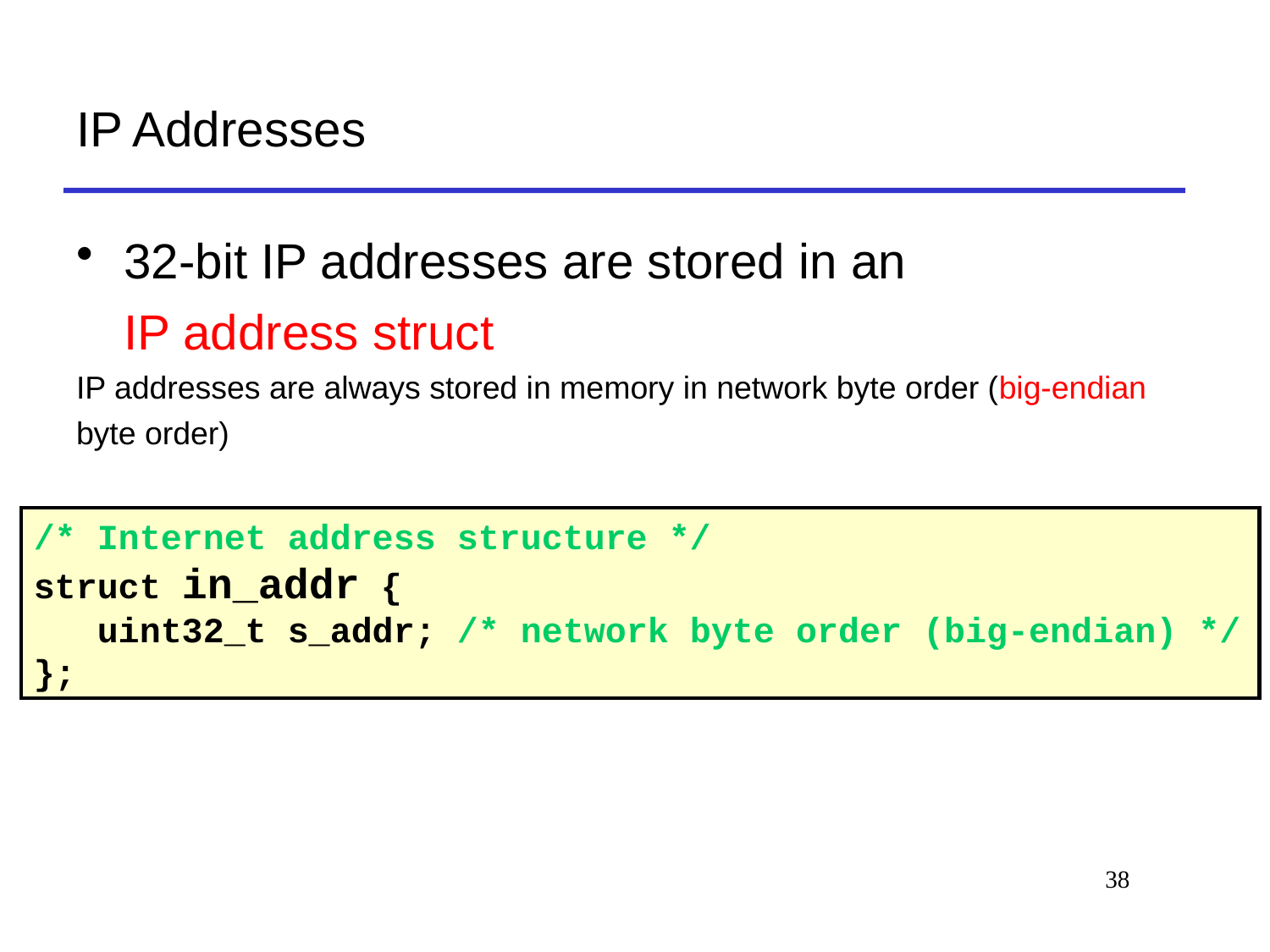

# IP Addresses
32-bit IP addresses are stored in an
IP address struct
IP addresses are always stored in memory in network byte order (big-endian byte order)
/* Internet address structure */
struct in_addr {
   uint32_t s_addr; /* network byte order (big-endian) */
};
38